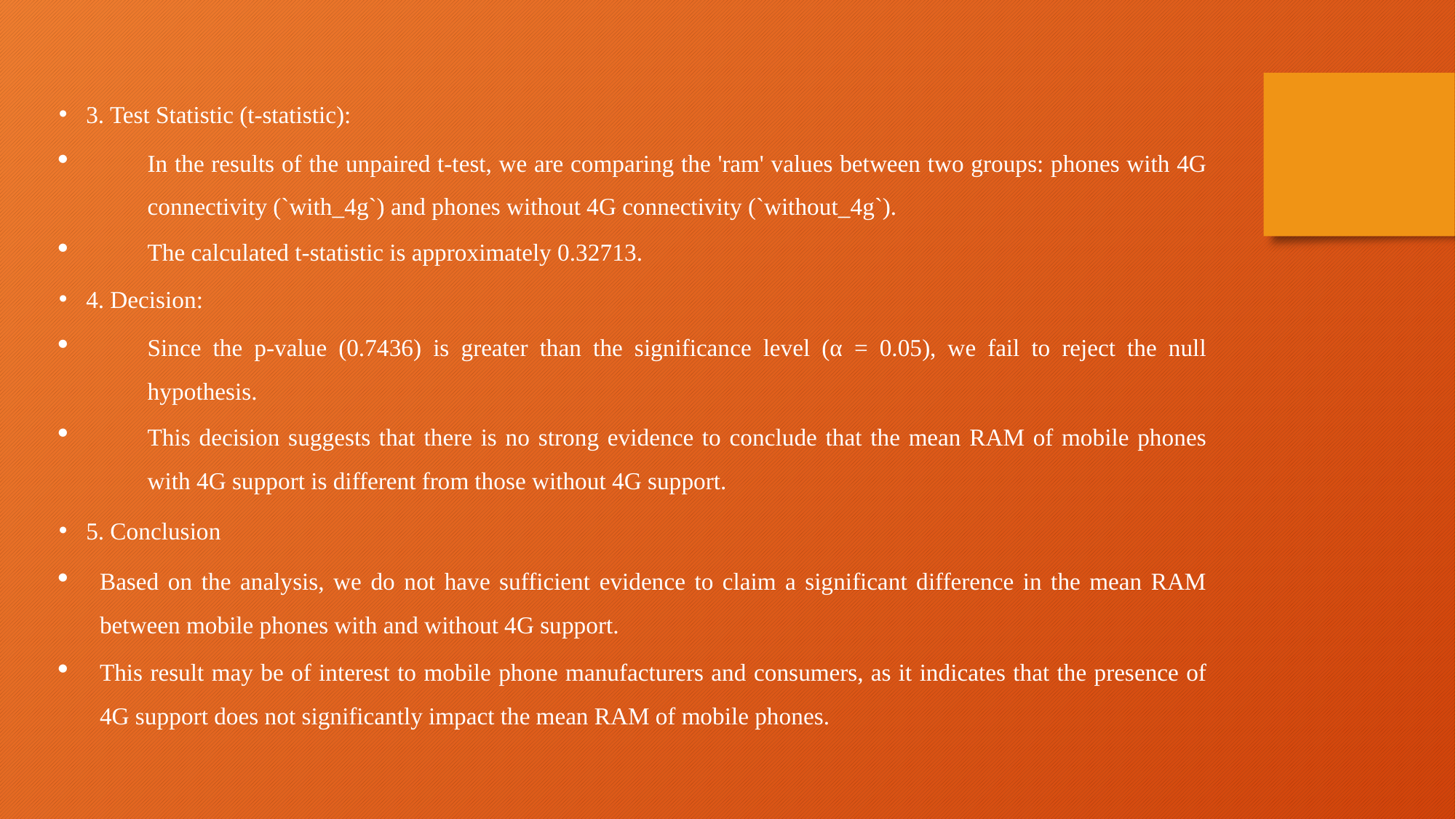

3. Test Statistic (t-statistic):
In the results of the unpaired t-test, we are comparing the 'ram' values between two groups: phones with 4G connectivity (`with_4g`) and phones without 4G connectivity (`without_4g`).
The calculated t-statistic is approximately 0.32713.
4. Decision:
Since the p-value (0.7436) is greater than the significance level (α = 0.05), we fail to reject the null hypothesis.
This decision suggests that there is no strong evidence to conclude that the mean RAM of mobile phones with 4G support is different from those without 4G support.
5. Conclusion
Based on the analysis, we do not have sufficient evidence to claim a significant difference in the mean RAM between mobile phones with and without 4G support.
This result may be of interest to mobile phone manufacturers and consumers, as it indicates that the presence of 4G support does not significantly impact the mean RAM of mobile phones.